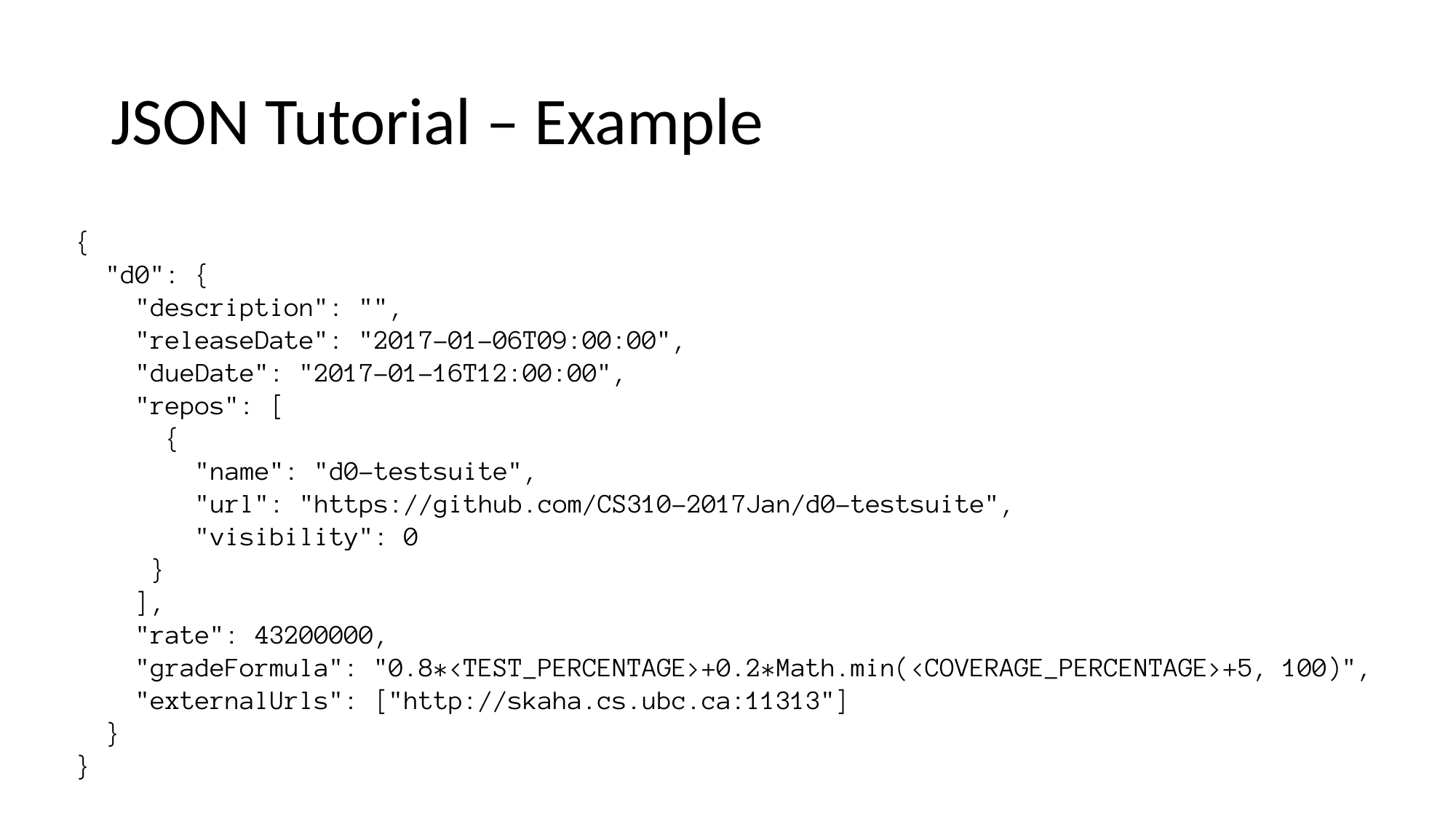

# JSON Tutorial – Example
{
  "d0": {
    "description": "",
    "releaseDate": "2017-01-06T09:00:00",
    "dueDate": "2017-01-16T12:00:00",
    "repos": [
      {
        "name": "d0-testsuite",
        "url": "https://github.com/CS310-2017Jan/d0-testsuite",
        "visibility": 0
     }
    ],
    "rate": 43200000,
    "gradeFormula": "0.8*<TEST_PERCENTAGE>+0.2*Math.min(<COVERAGE_PERCENTAGE>+5, 100)",
    "externalUrls": ["http://skaha.cs.ubc.ca:11313"]
  }
}